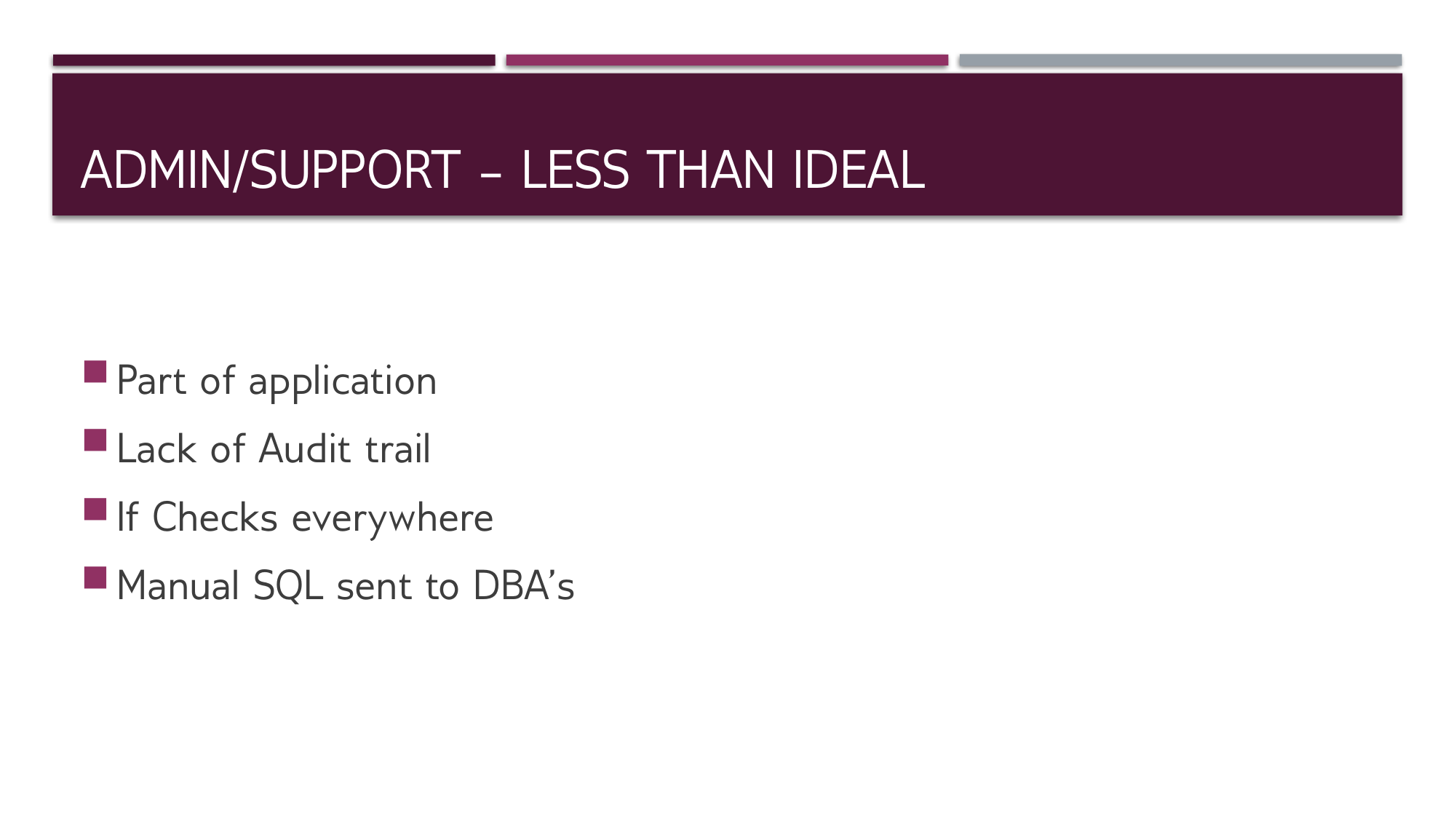

# Admin/Support – Less than Ideal
Part of application
Lack of Audit trail
If Checks everywhere
Manual SQL sent to DBA’s